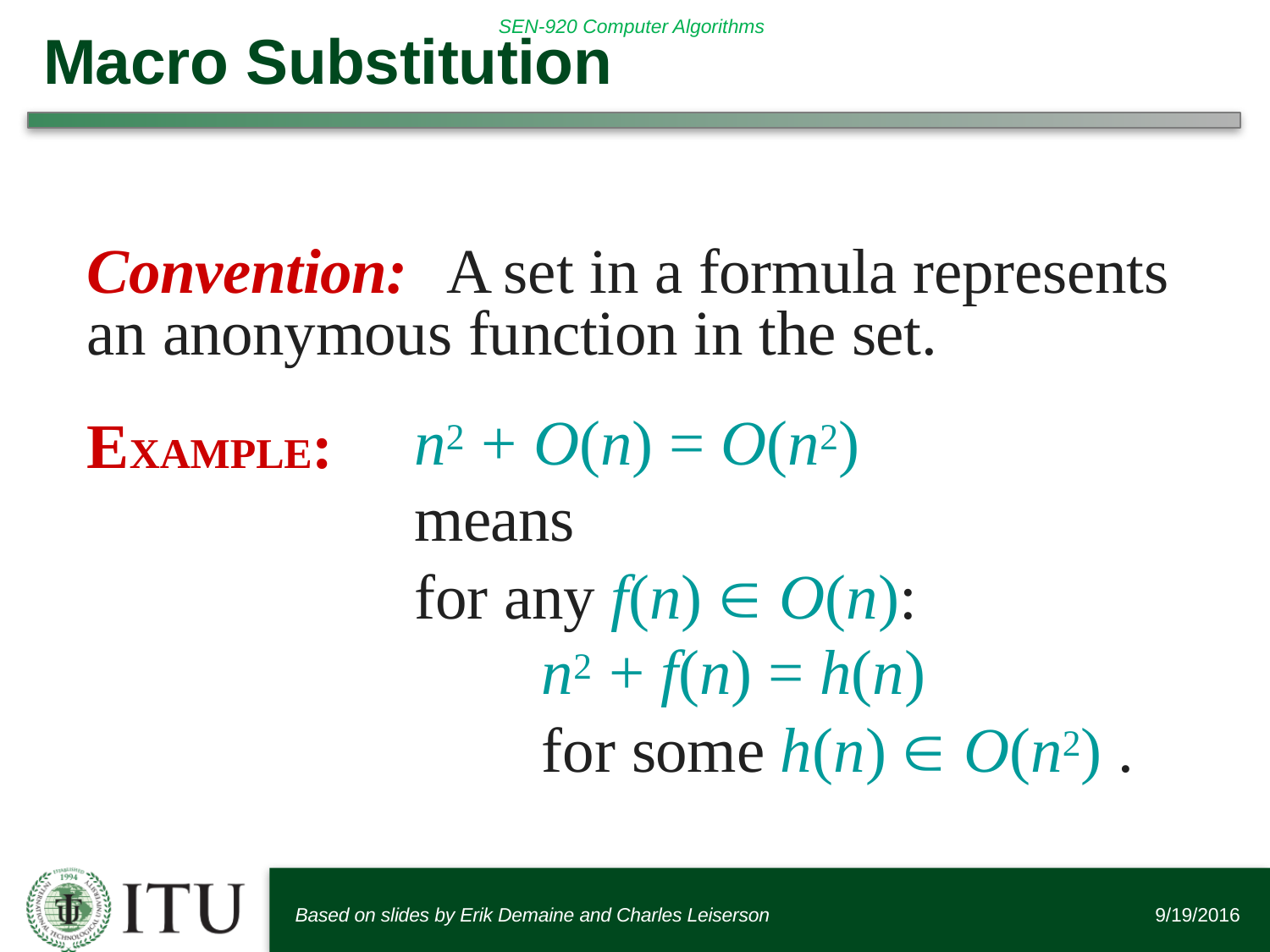

# Macro Substitution

Convention:	A set in a formula represents an anonymous function in the set.
n2 + O(n) = O(n2)
means
for any f(n) ∈ O(n):
n2 + f(n) = h(n)
for some h(n) ∈ O(n2) .
EXAMPLE:
Based on slides by Erik Demaine and Charles Leiserson
9/19/2016